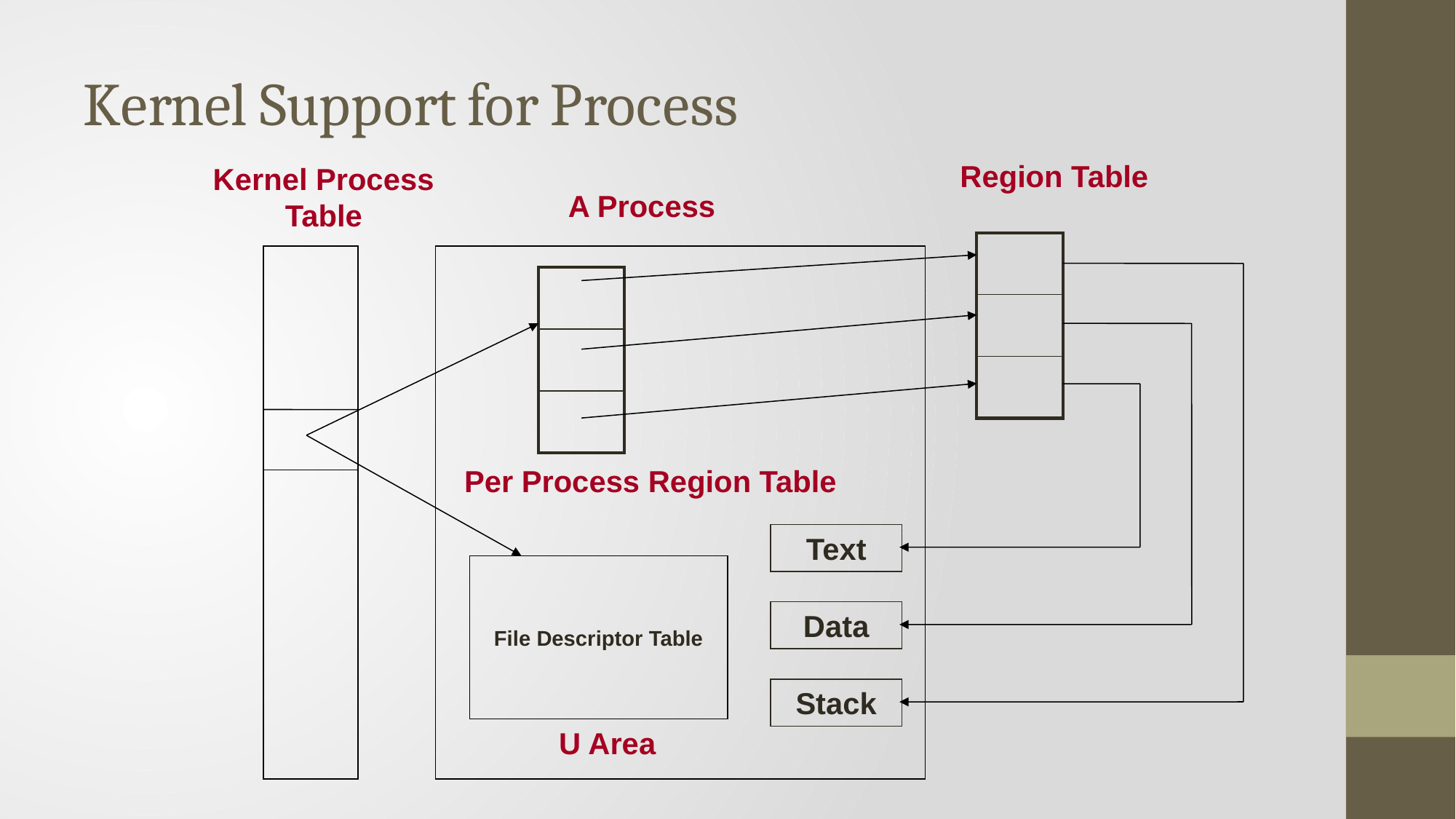

# Kernel Support for Process
Region Table
Kernel Process Table
A Process
|  |
| --- |
|  |
|  |

|  |
| --- |
|  |
|  |

Per Process Region Table
Text

File Descriptor Table
Data

Stack

U Area